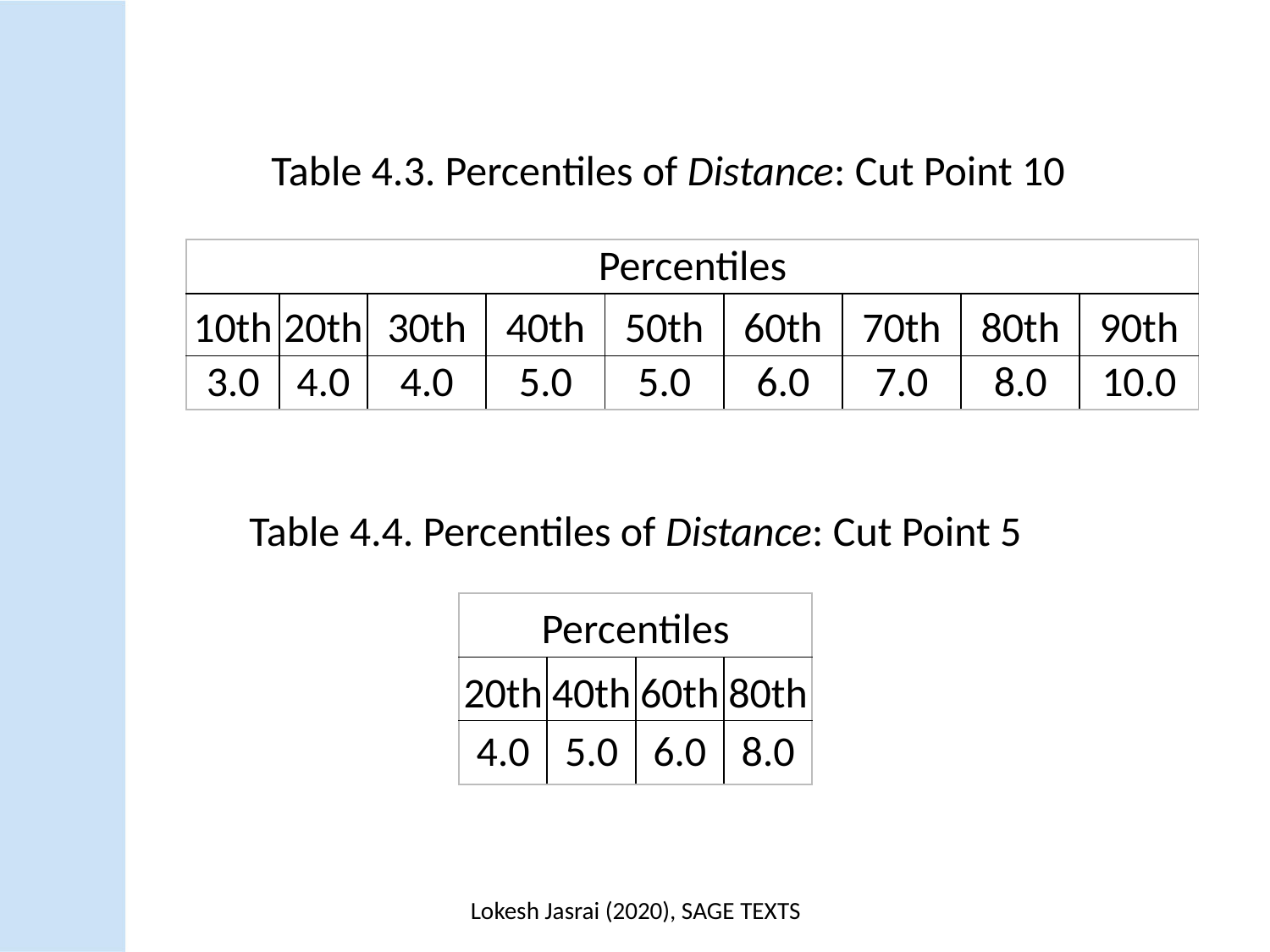

Table 4.3. Percentiles of Distance: Cut Point 10

| Percentiles |  |  |  |  |  |  |  |  |
| --- | --- | --- | --- | --- | --- | --- | --- | --- |
| 10th | 20th | 30th | 40th | 50th | 60th | 70th | 80th | 90th |
| 3.0 | 4.0 | 4.0 | 5.0 | 5.0 | 6.0 | 7.0 | 8.0 | 10.0 |
Table 4.4. Percentiles of Distance: Cut Point 5

| Percentiles |  |  |  |
| --- | --- | --- | --- |
| 20th | 40th | 60th | 80th |
| 4.0 | 5.0 | 6.0 | 8.0 |
Lokesh Jasrai (2020), SAGE TEXTS